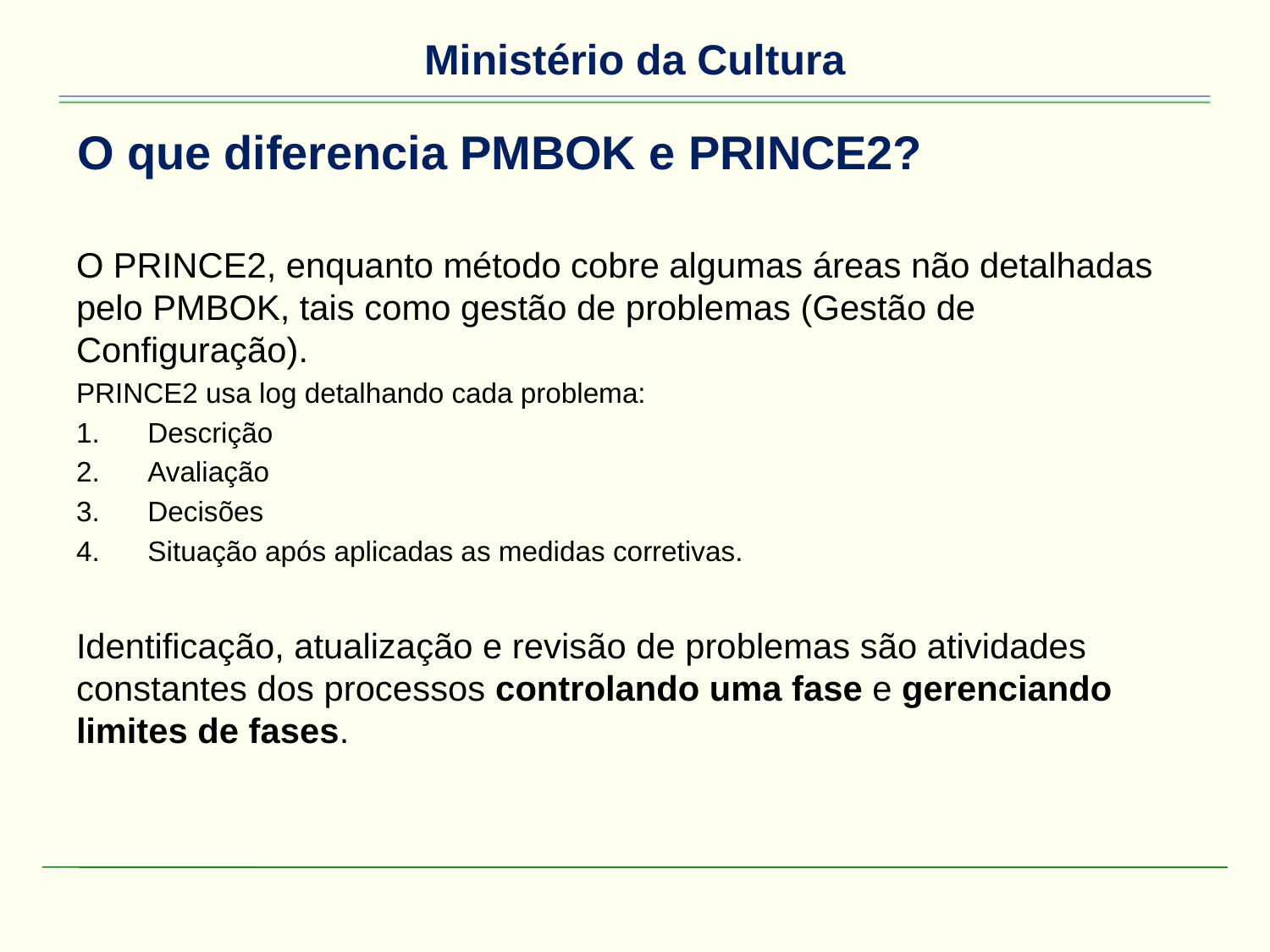

# O que diferencia PMBOK e PRINCE2?
O PRINCE2, enquanto método cobre algumas áreas não detalhadas pelo PMBOK, tais como gestão de problemas (Gestão de Configuração).
PRINCE2 usa log detalhando cada problema:
Descrição
Avaliação
Decisões
Situação após aplicadas as medidas corretivas.

Identificação, atualização e revisão de problemas são atividades constantes dos processos controlando uma fase e gerenciando limites de fases.